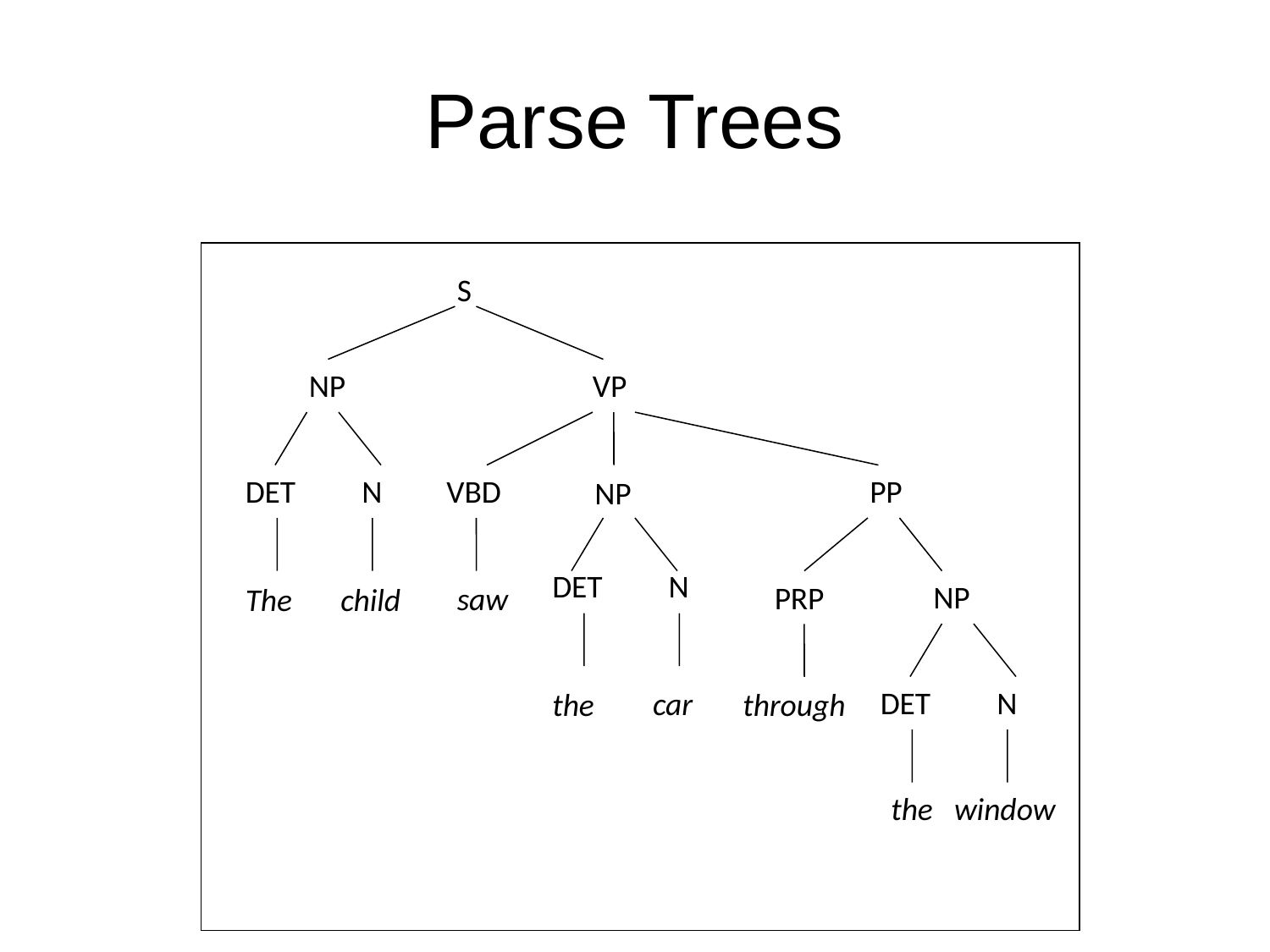

# Parse Trees

S

NP
VP

DET
N
VBD
PP
NP

DET
N
NP
PRP
saw
The
child

DET
N
car
the
through

the
window